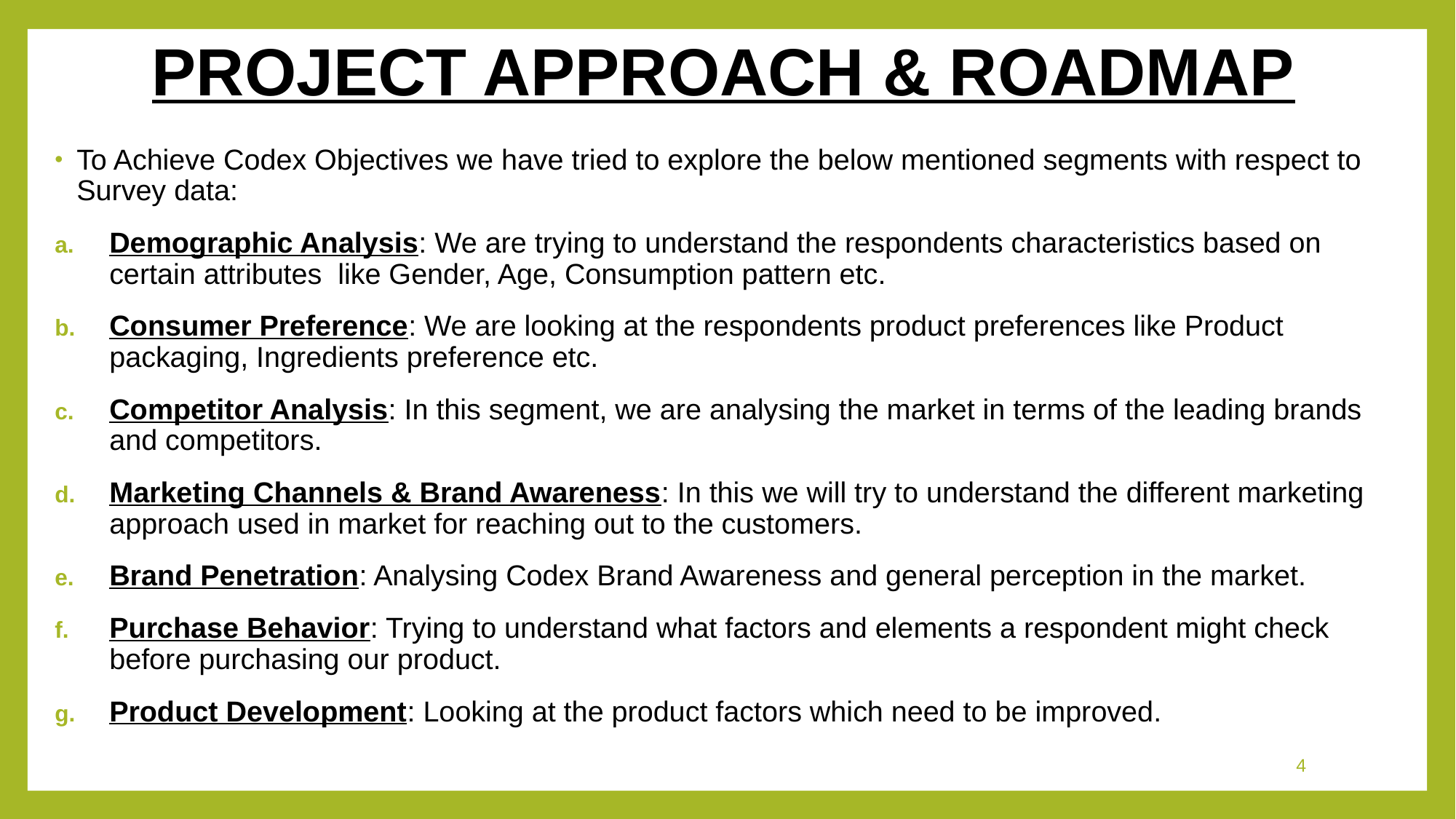

# PROJECT APPROACH & ROADMAP
To Achieve Codex Objectives we have tried to explore the below mentioned segments with respect to Survey data:
Demographic Analysis: We are trying to understand the respondents characteristics based on certain attributes  like Gender, Age, Consumption pattern etc.
Consumer Preference: We are looking at the respondents product preferences like Product packaging, Ingredients preference etc.
Competitor Analysis: In this segment, we are analysing the market in terms of the leading brands and competitors.
Marketing Channels & Brand Awareness: In this we will try to understand the different marketing approach used in market for reaching out to the customers.
Brand Penetration: Analysing Codex Brand Awareness and general perception in the market.
Purchase Behavior: Trying to understand what factors and elements a respondent might check before purchasing our product.
Product Development: Looking at the product factors which need to be improved.

4